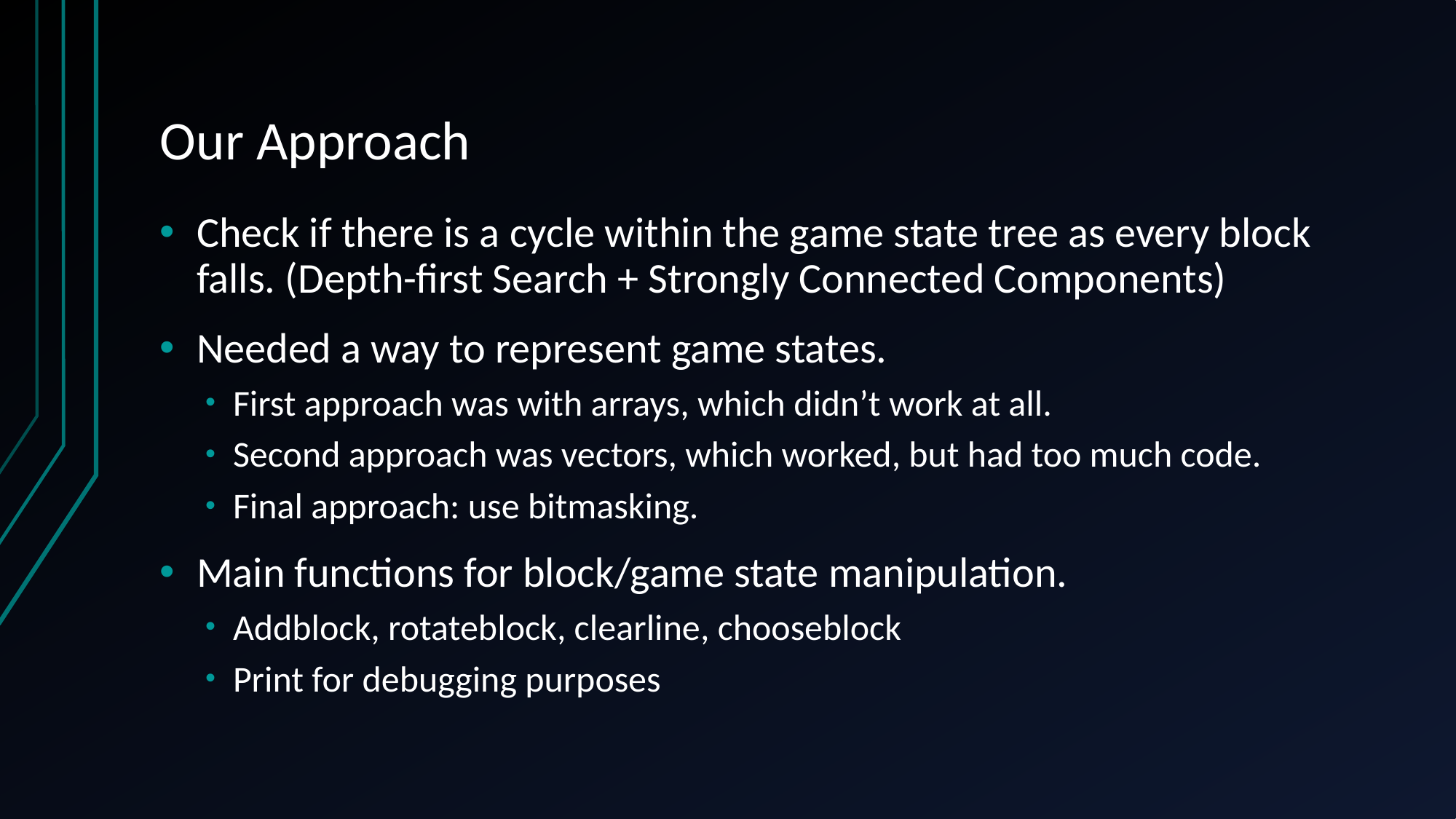

# Our Approach
Check if there is a cycle within the game state tree as every block falls. (Depth-first Search + Strongly Connected Components)
Needed a way to represent game states.
First approach was with arrays, which didn’t work at all.
Second approach was vectors, which worked, but had too much code.
Final approach: use bitmasking.
Main functions for block/game state manipulation.
Addblock, rotateblock, clearline, chooseblock
Print for debugging purposes